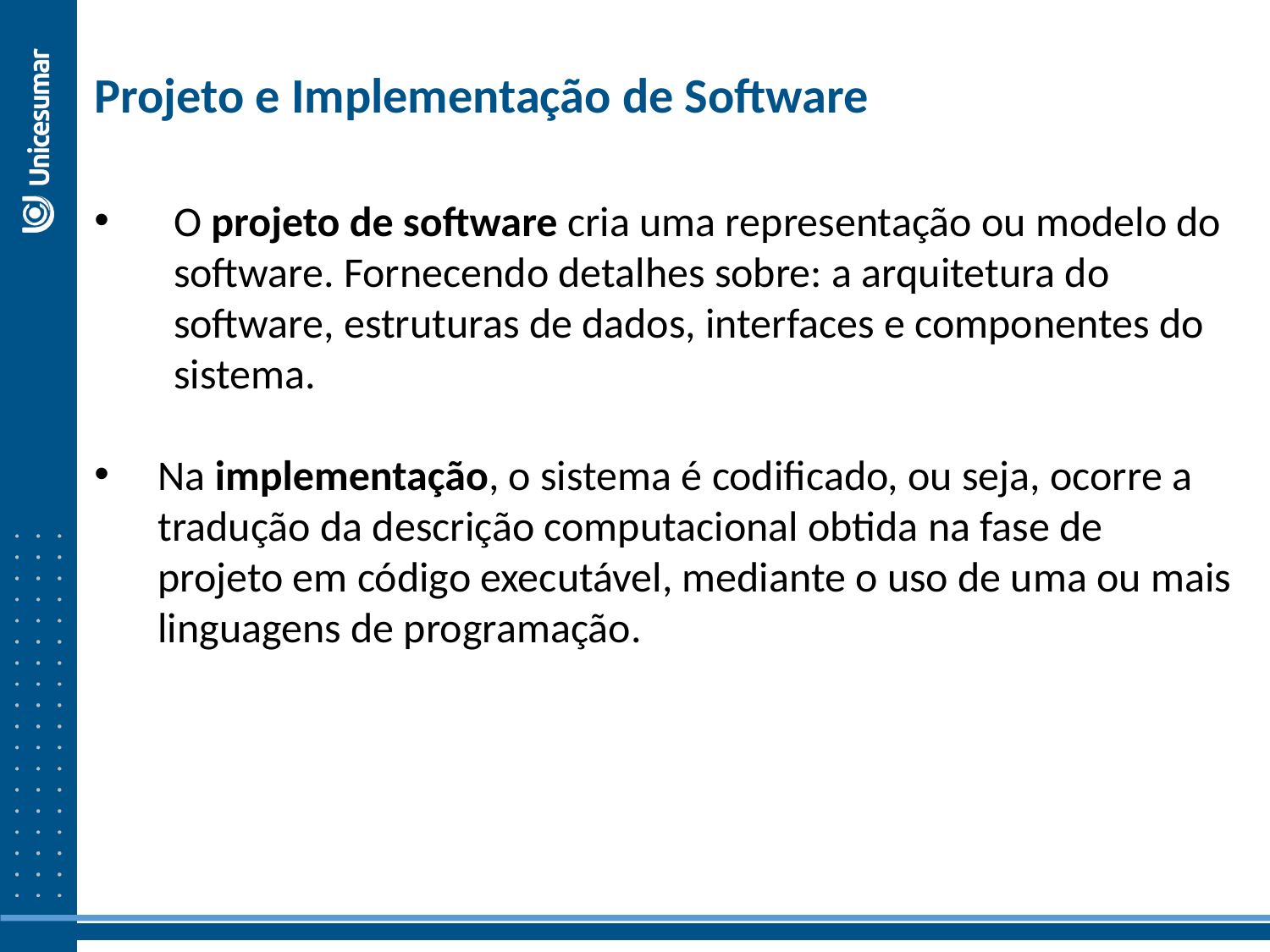

Projeto e Implementação de Software
O projeto de software cria uma representação ou modelo do software. Fornecendo detalhes sobre: a arquitetura do software, estruturas de dados, interfaces e componentes do sistema.

Na implementação, o sistema é codificado, ou seja, ocorre a tradução da descrição computacional obtida na fase de projeto em código executável, mediante o uso de uma ou mais linguagens de programação.